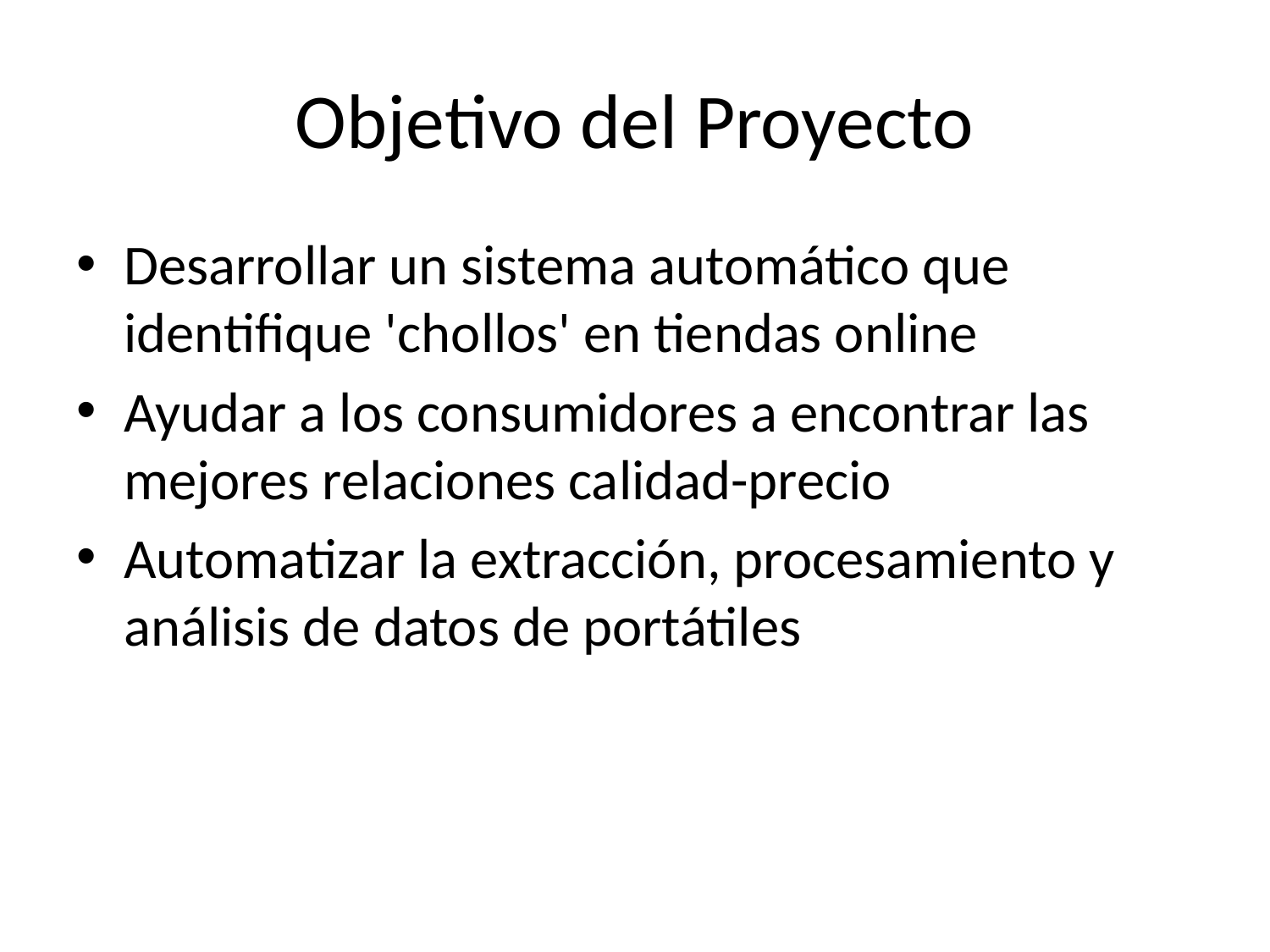

# Objetivo del Proyecto
Desarrollar un sistema automático que identifique 'chollos' en tiendas online
Ayudar a los consumidores a encontrar las mejores relaciones calidad-precio
Automatizar la extracción, procesamiento y análisis de datos de portátiles